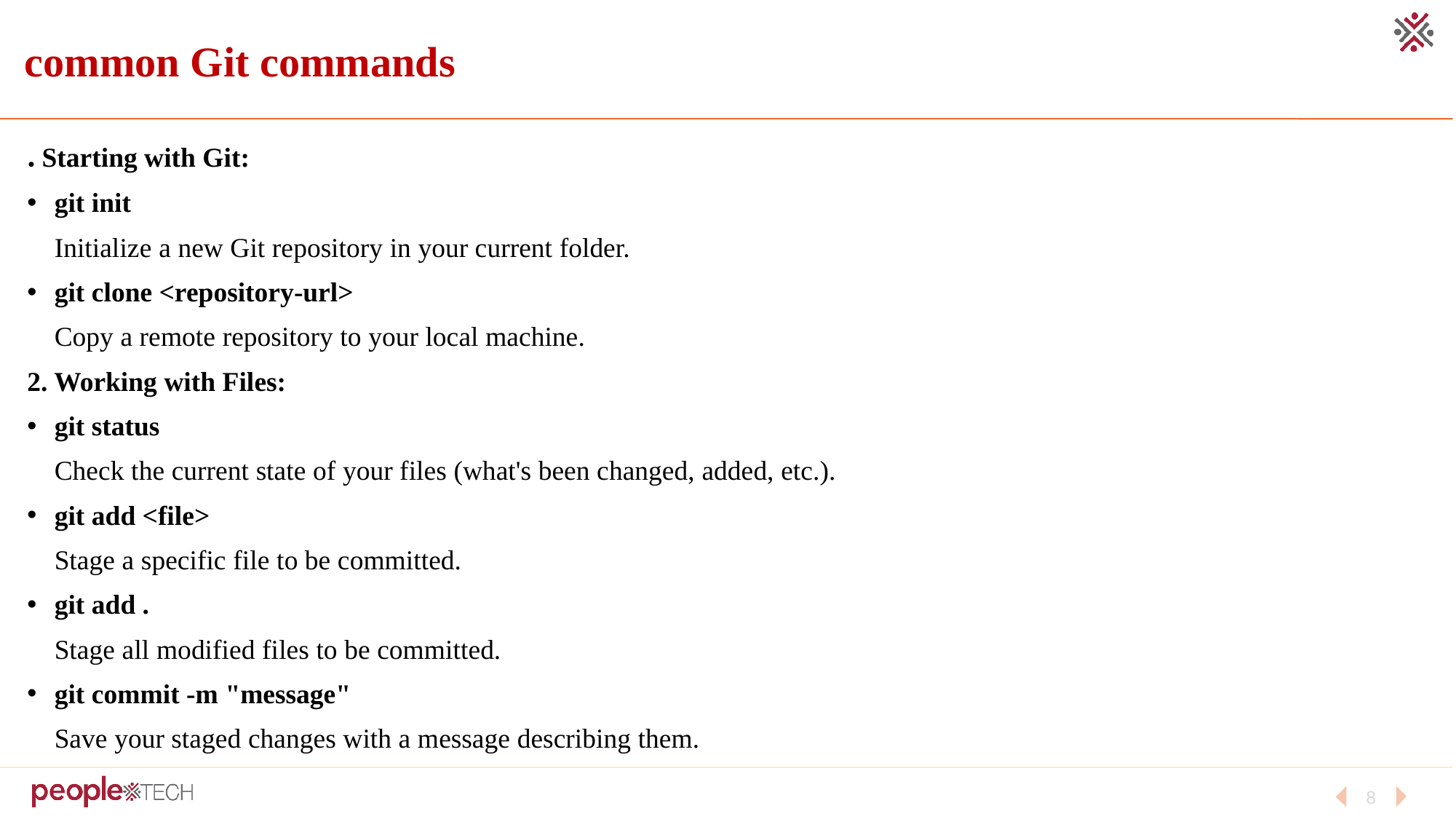

# common Git commands
. Starting with Git:
git init
Initialize a new Git repository in your current folder.
git clone <repository-url>
Copy a remote repository to your local machine.
2. Working with Files:
git status
Check the current state of your files (what's been changed, added, etc.).
git add <file>
Stage a specific file to be committed.
git add .
Stage all modified files to be committed.
git commit -m "message"
Save your staged changes with a message describing them.